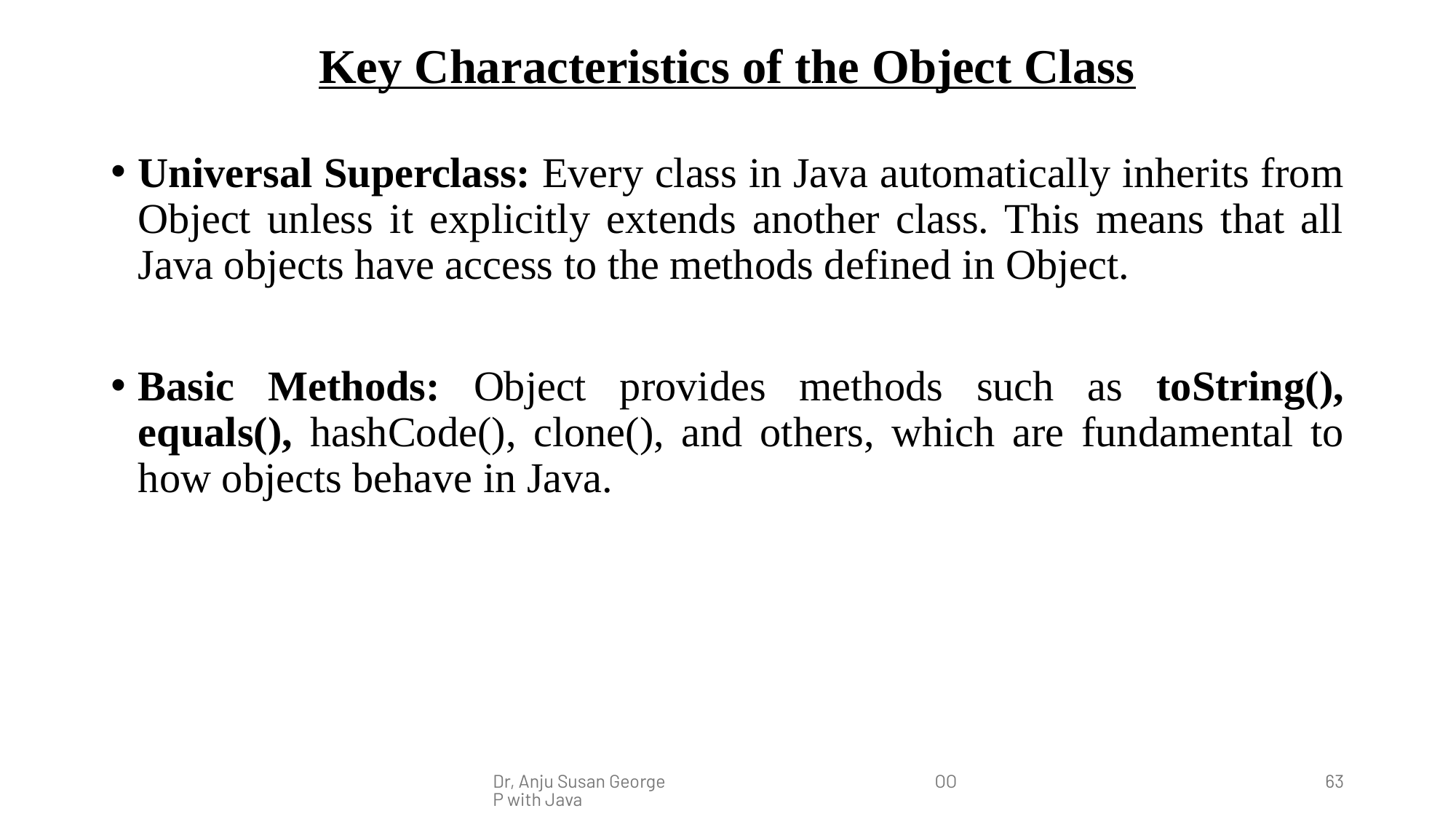

# Key Characteristics of the Object Class
Universal Superclass: Every class in Java automatically inherits from Object unless it explicitly extends another class. This means that all Java objects have access to the methods defined in Object.

Basic Methods: Object provides methods such as toString(), equals(), hashCode(), clone(), and others, which are fundamental to how objects behave in Java.
Dr, Anju Susan George                                                                          OOP with Java
63